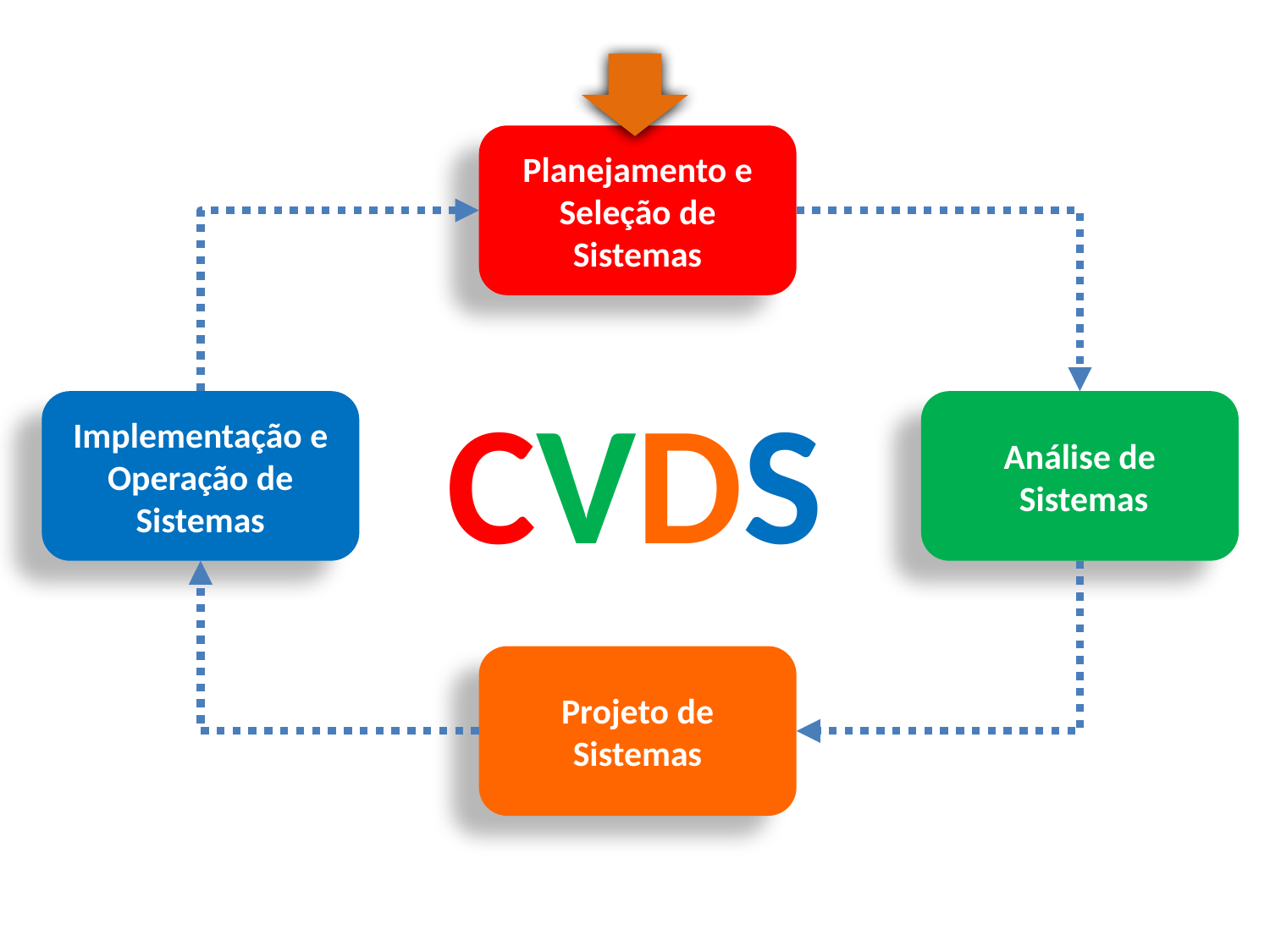

Planejamento e Seleção de Sistemas
CVDS
Implementação e Operação de Sistemas
Análise de
 Sistemas
Projeto de
Sistemas